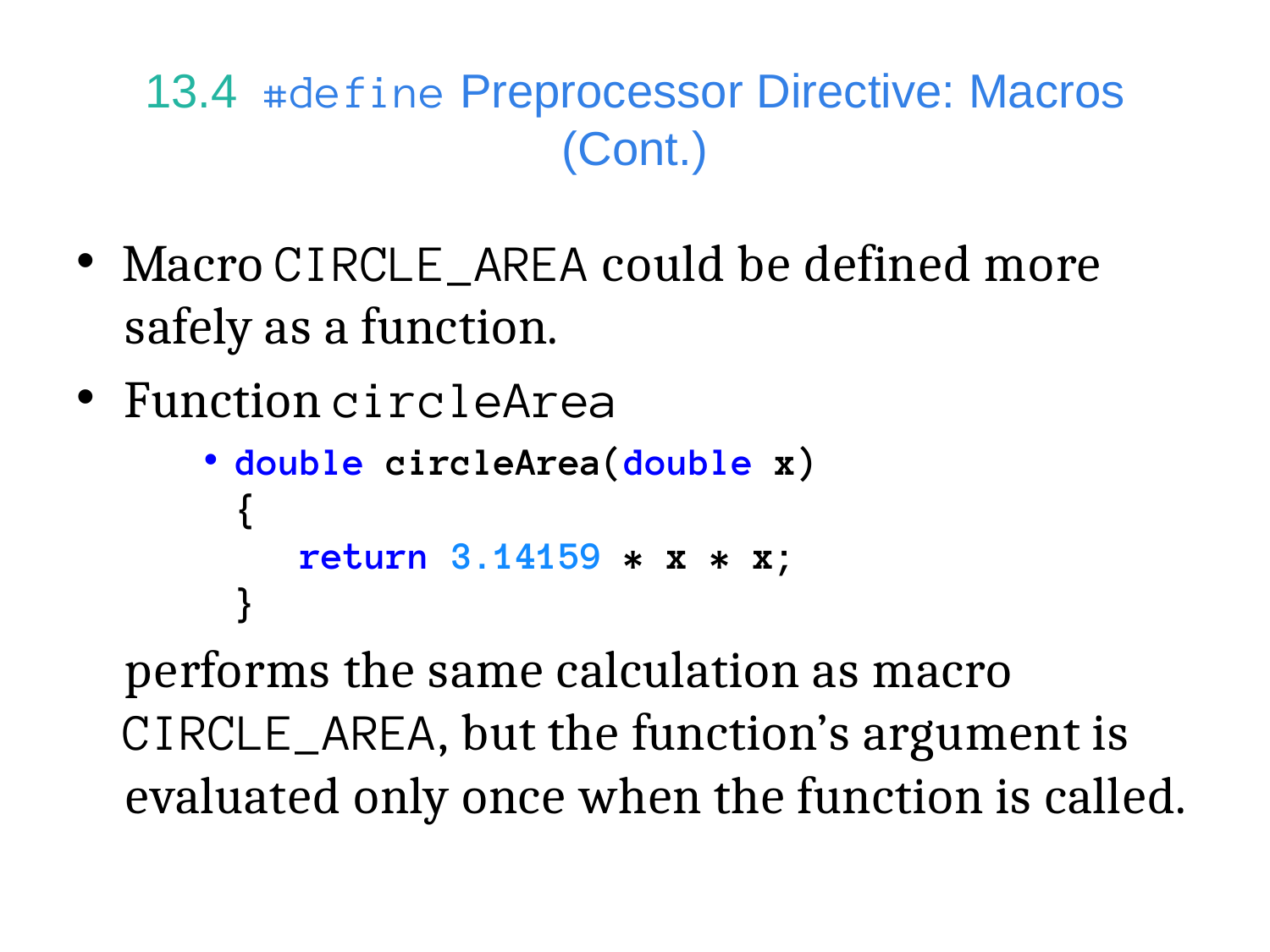

# 13.4  #define Preprocessor Directive: Macros (Cont.)
Macro CIRCLE_AREA could be defined more safely as a function.
Function circleArea
double circleArea(double x)
{
   return 3.14159 * x * x;
}
	performs the same calculation as macro CIRCLE_AREA, but the function’s argument is evaluated only once when the function is called.